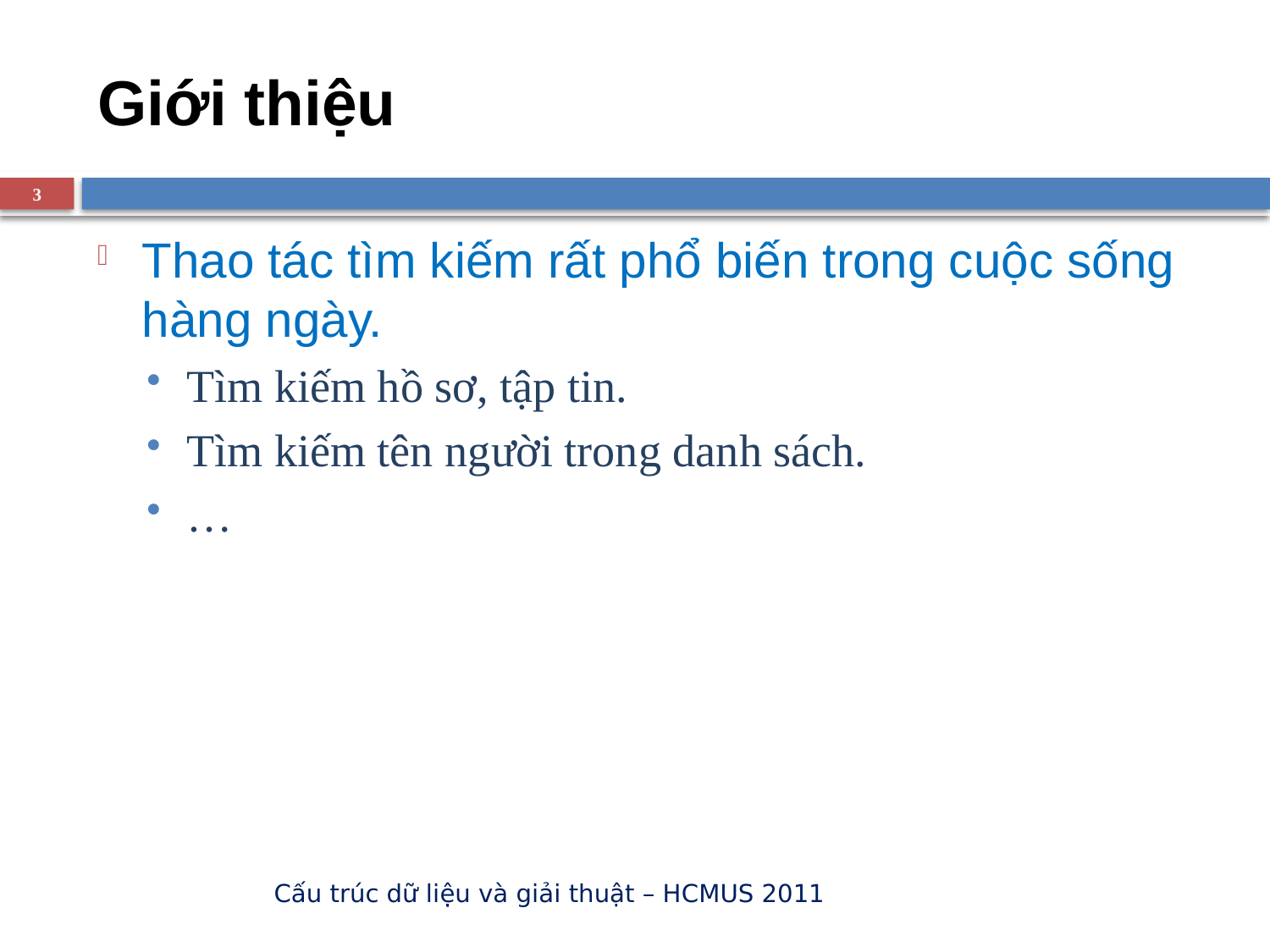

# Giới thiệu
3
Thao tác tìm kiếm rất phổ biến trong cuộc sống hàng ngày.
Tìm kiếm hồ sơ, tập tin.
Tìm kiếm tên người trong danh sách.
…
Cấu trúc dữ liệu và giải thuật – HCMUS 2011